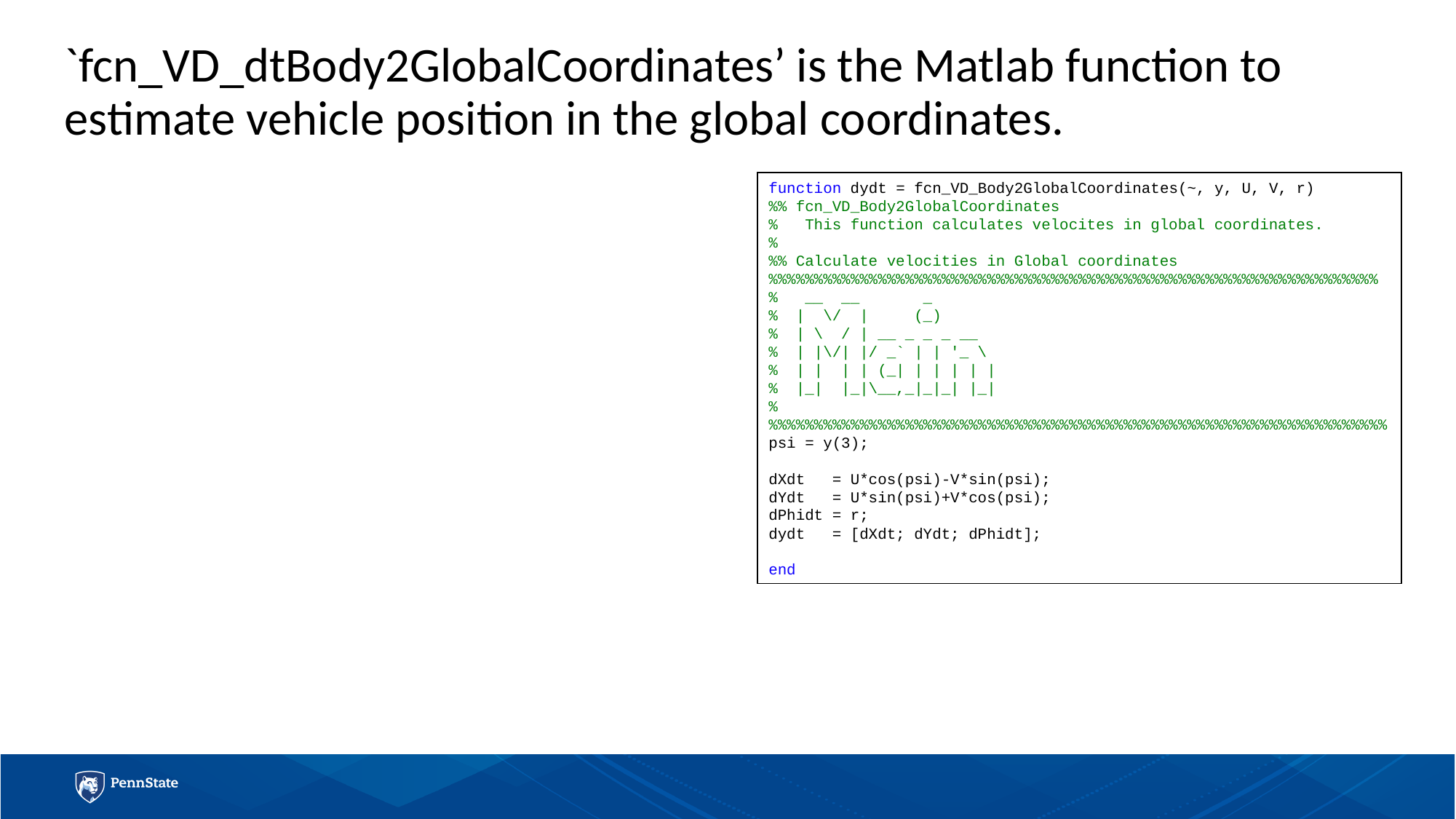

# `fcn_VD_dtBody2GlobalCoordinates’ is the Matlab function to estimate vehicle position in the global coordinates.
function dydt = fcn_VD_Body2GlobalCoordinates(~, y, U, V, r)
%% fcn_VD_Body2GlobalCoordinates
%   This function calculates velocites in global coordinates.
%
%% Calculate velocities in Global coordinates
%%%%%%%%%%%%%%%%%%%%%%%%%%%%%%%%%%%%%%%%%%%%%%%%%%%%%%%%%%%%%%%%%%%
%   __  __       _
%  |  \/  |     (_)
%  | \  / | __ _ _ _ __
%  | |\/| |/ _` | | '_ \
%  | |  | | (_| | | | | |
%  |_|  |_|\__,_|_|_| |_|
%
%%%%%%%%%%%%%%%%%%%%%%%%%%%%%%%%%%%%%%%%%%%%%%%%%%%%%%%%%%%%%%%%%%%%
psi = y(3);

dXdt   = U*cos(psi)-V*sin(psi);
dYdt   = U*sin(psi)+V*cos(psi);
dPhidt = r;
dydt   = [dXdt; dYdt; dPhidt];

end